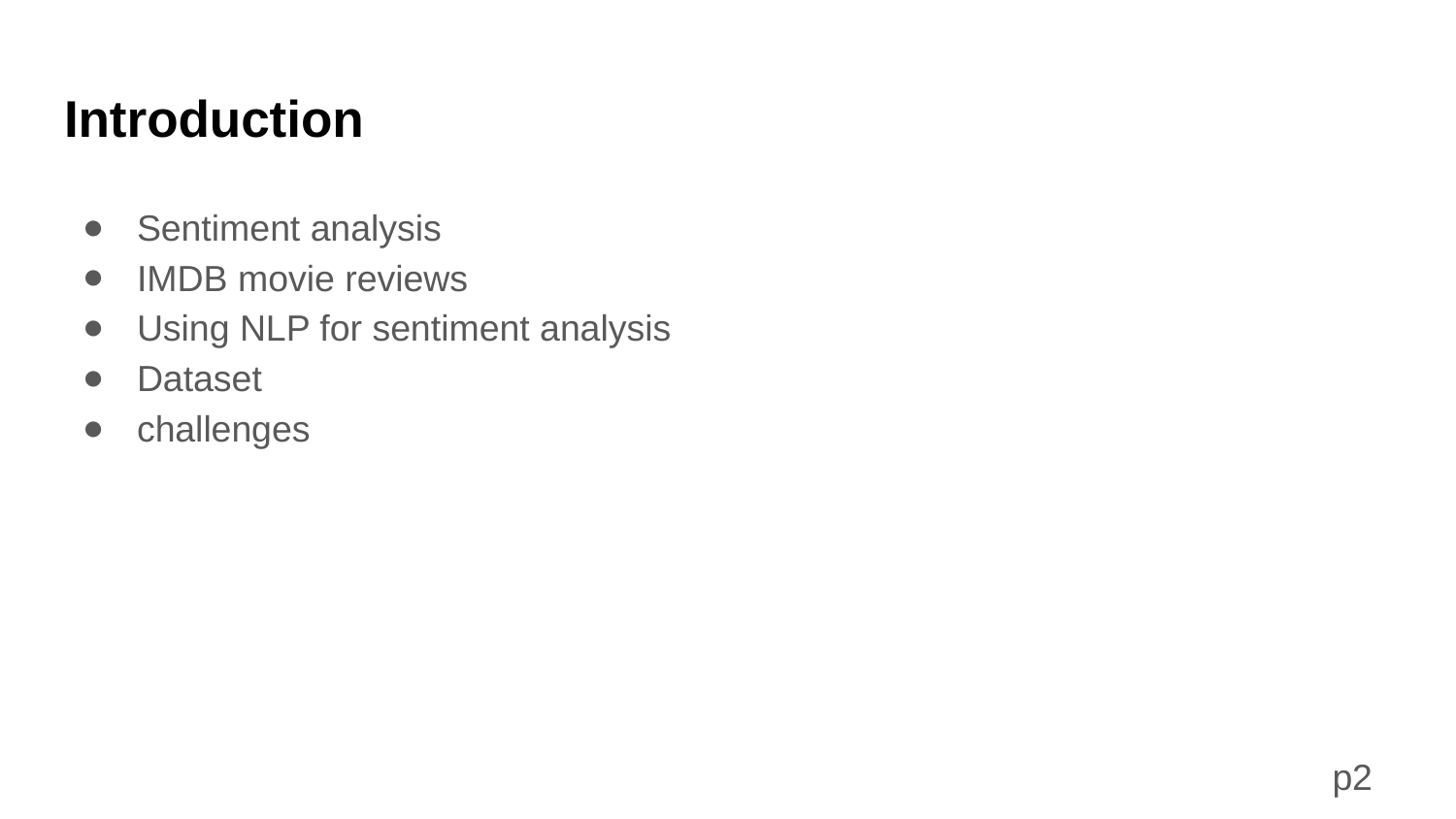

# Introduction
Sentiment analysis
IMDB movie reviews
Using NLP for sentiment analysis
Dataset
challenges
p2